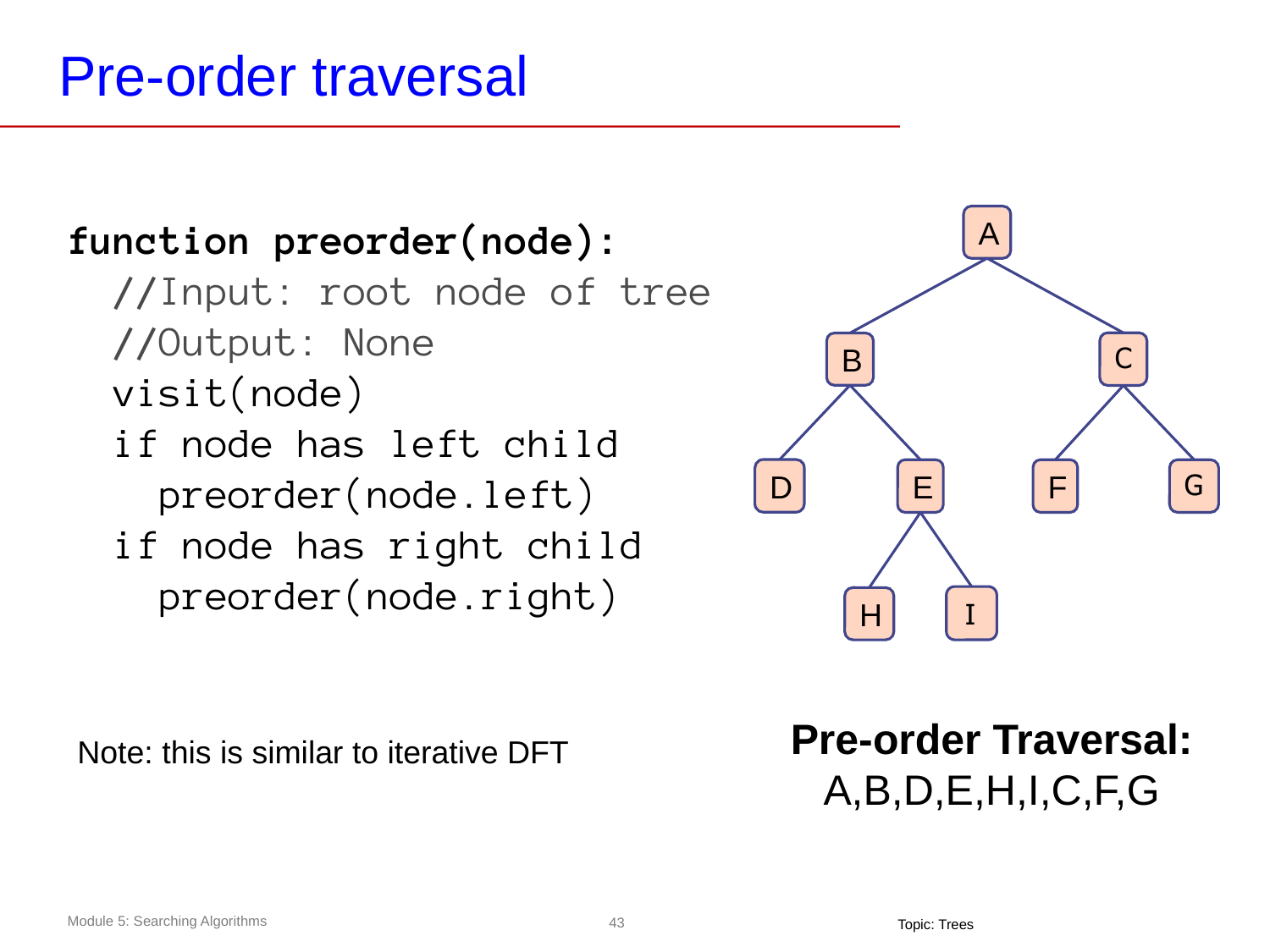

# Pre-order traversal
function preorder(node):
  //Input: root node of tree
  //Output: None
  visit(node)
  if node has left child
    preorder(node.left)
  if node has right child
    preorder(node.right)
A

C
B

D

E

F

G

I
H

Pre-order Traversal: A,B,D,E,H,I,C,F,G
Note: this is similar to iterative DFT
Topic: Trees